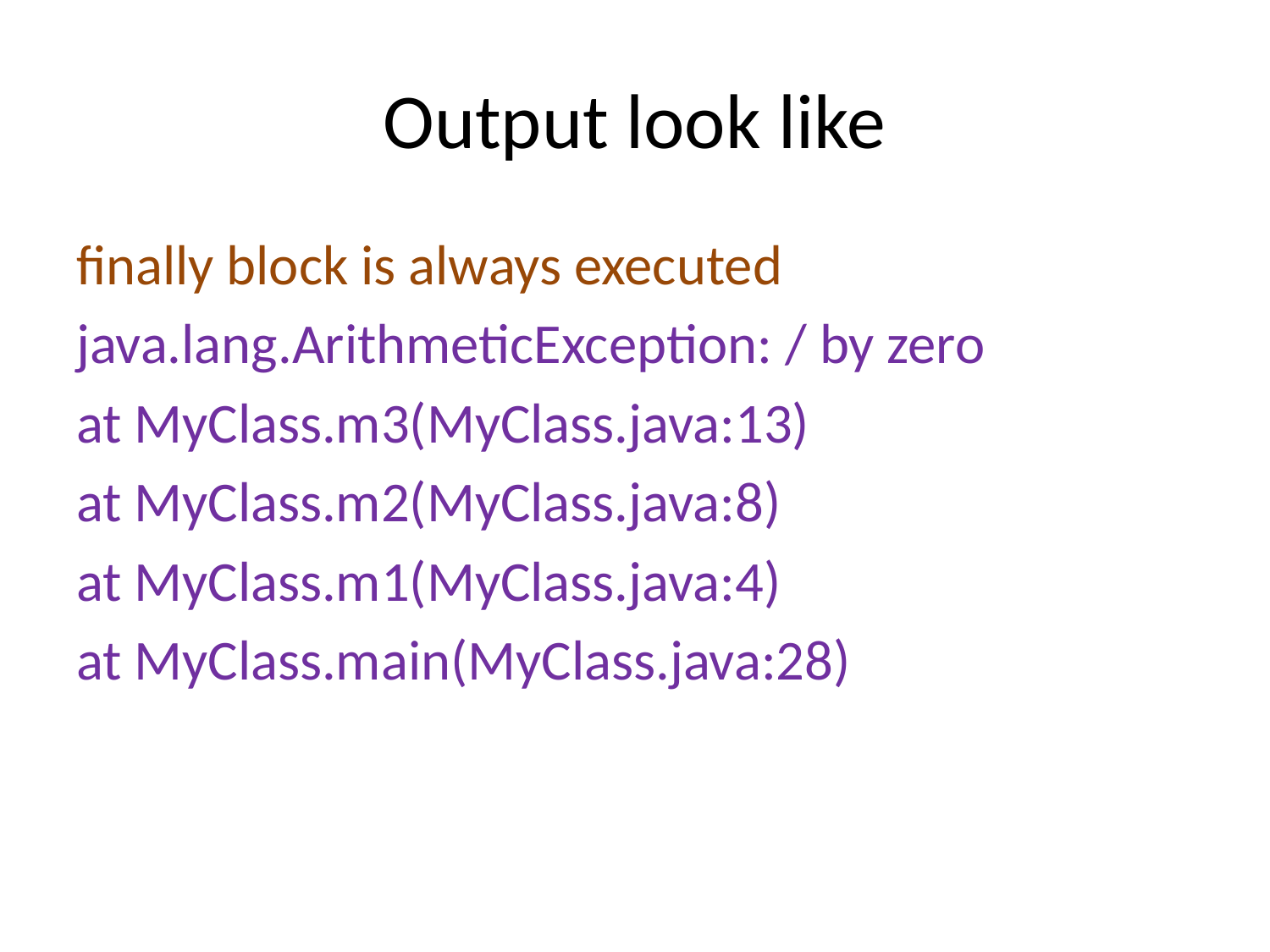

# Output look like
finally block is always executed
java.lang.ArithmeticException: / by zero
at MyClass.m3(MyClass.java:13)
at MyClass.m2(MyClass.java:8)
at MyClass.m1(MyClass.java:4)
at MyClass.main(MyClass.java:28)